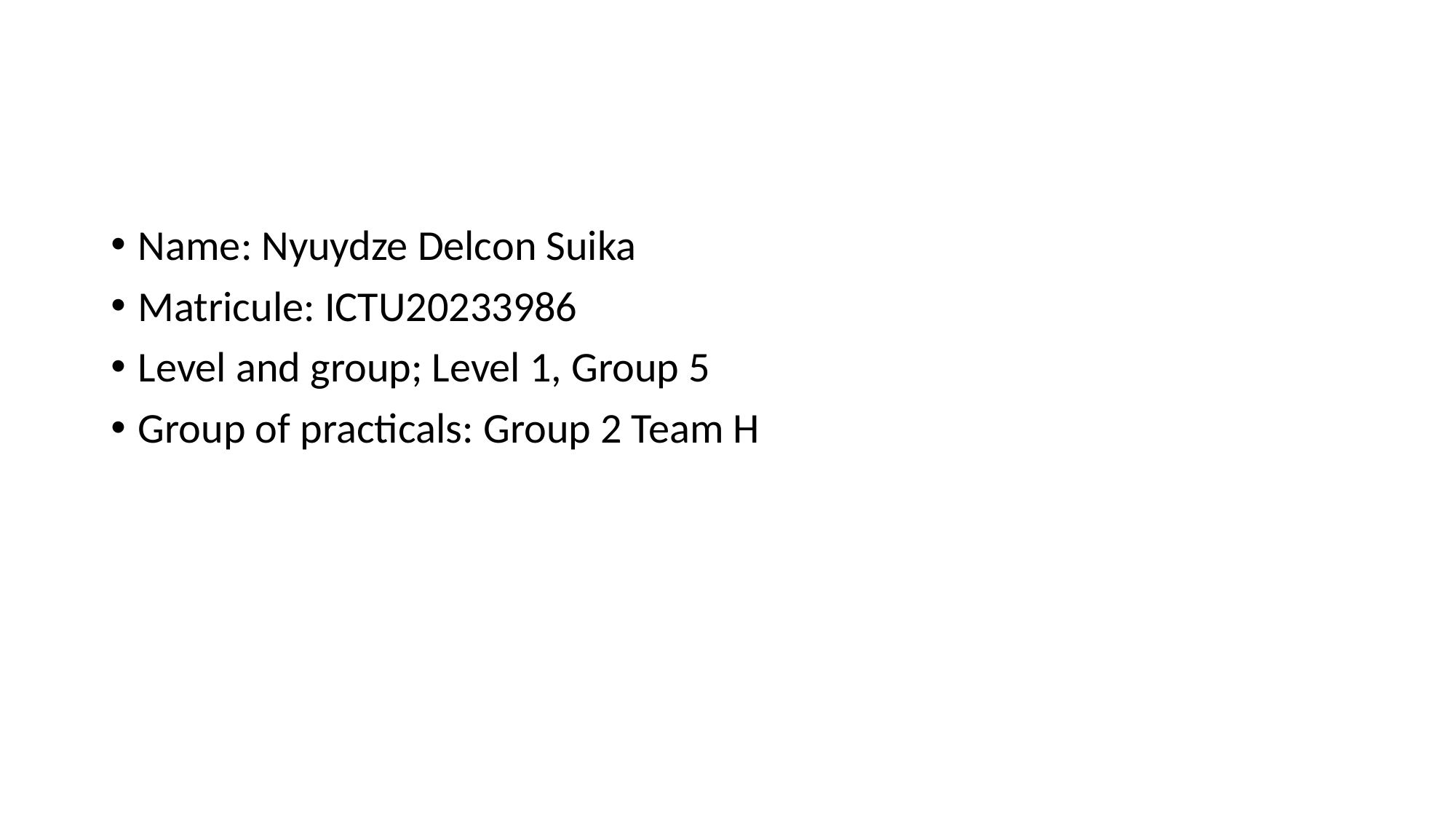

#
Name: Nyuydze Delcon Suika
Matricule: ICTU20233986
Level and group; Level 1, Group 5
Group of practicals: Group 2 Team H